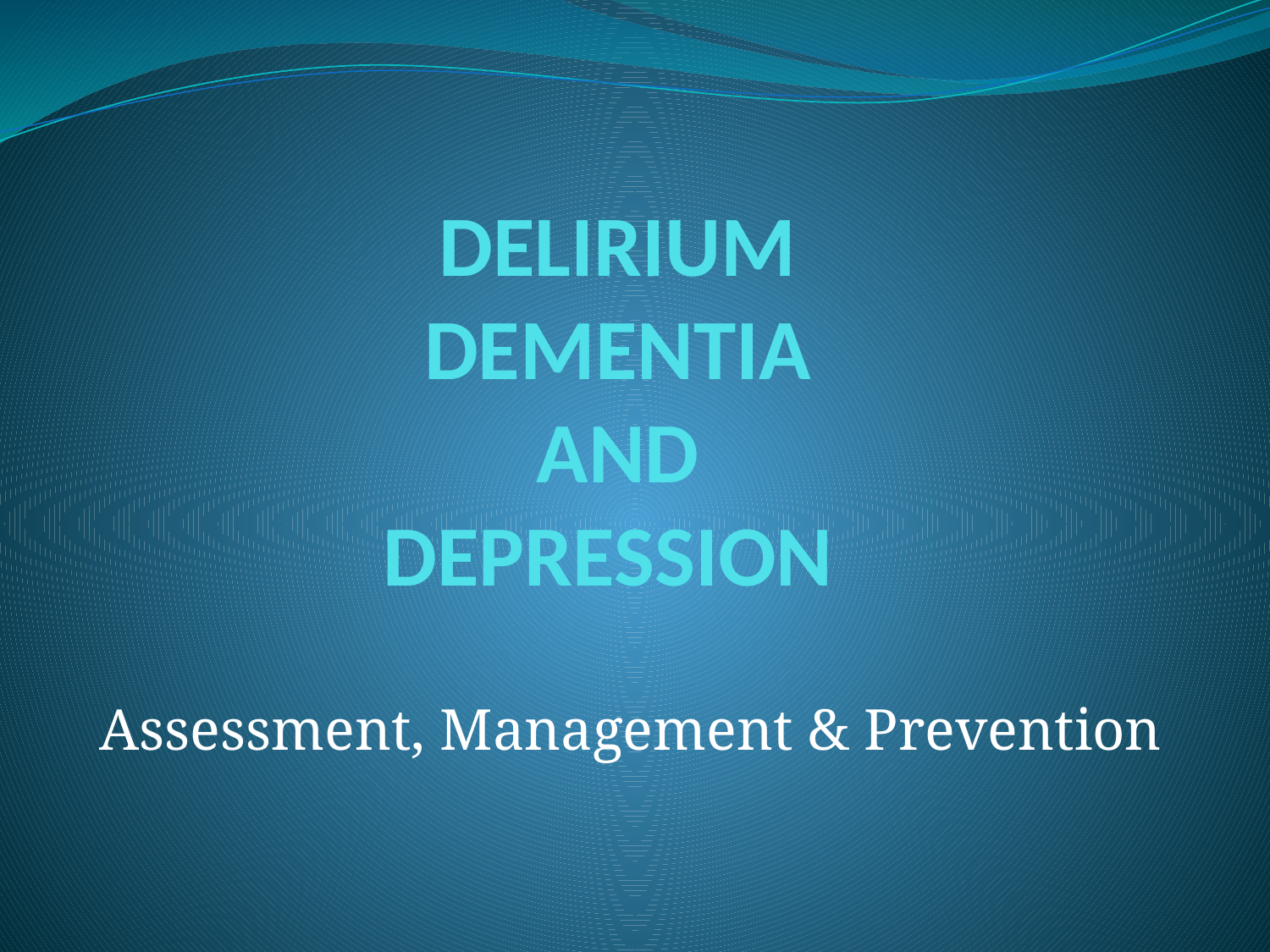

# DELIRIUM DEMENTIA AND DEPRESSION

Assessment, Management & Prevention